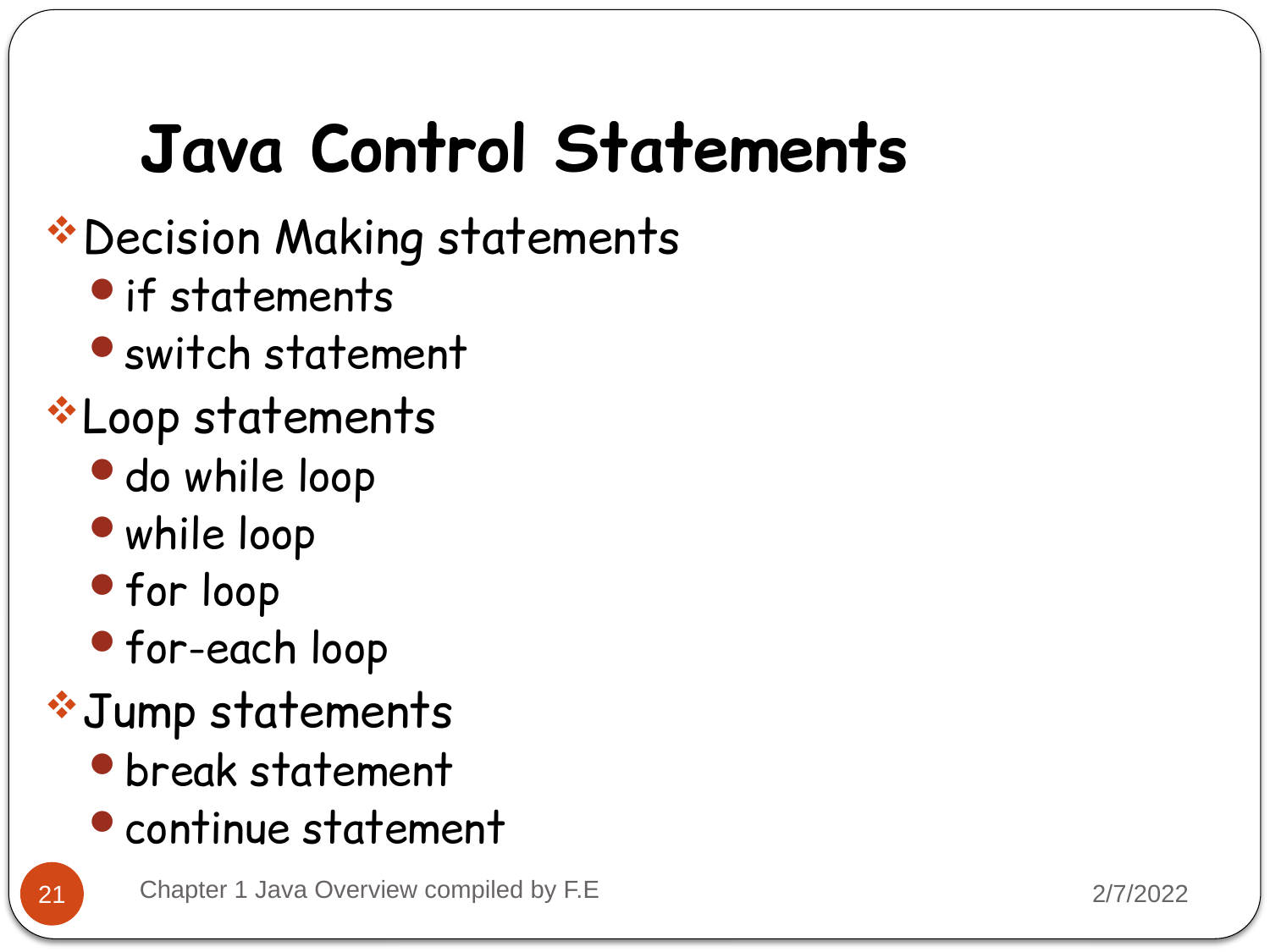

# Java Control Statements
Decision Making statements
if statements
switch statement
Loop statements
do while loop
while loop
for loop
for-each loop
Jump statements
break statement
continue statement

Chapter 1 Java Overview compiled by F.E
2/7/2022
21